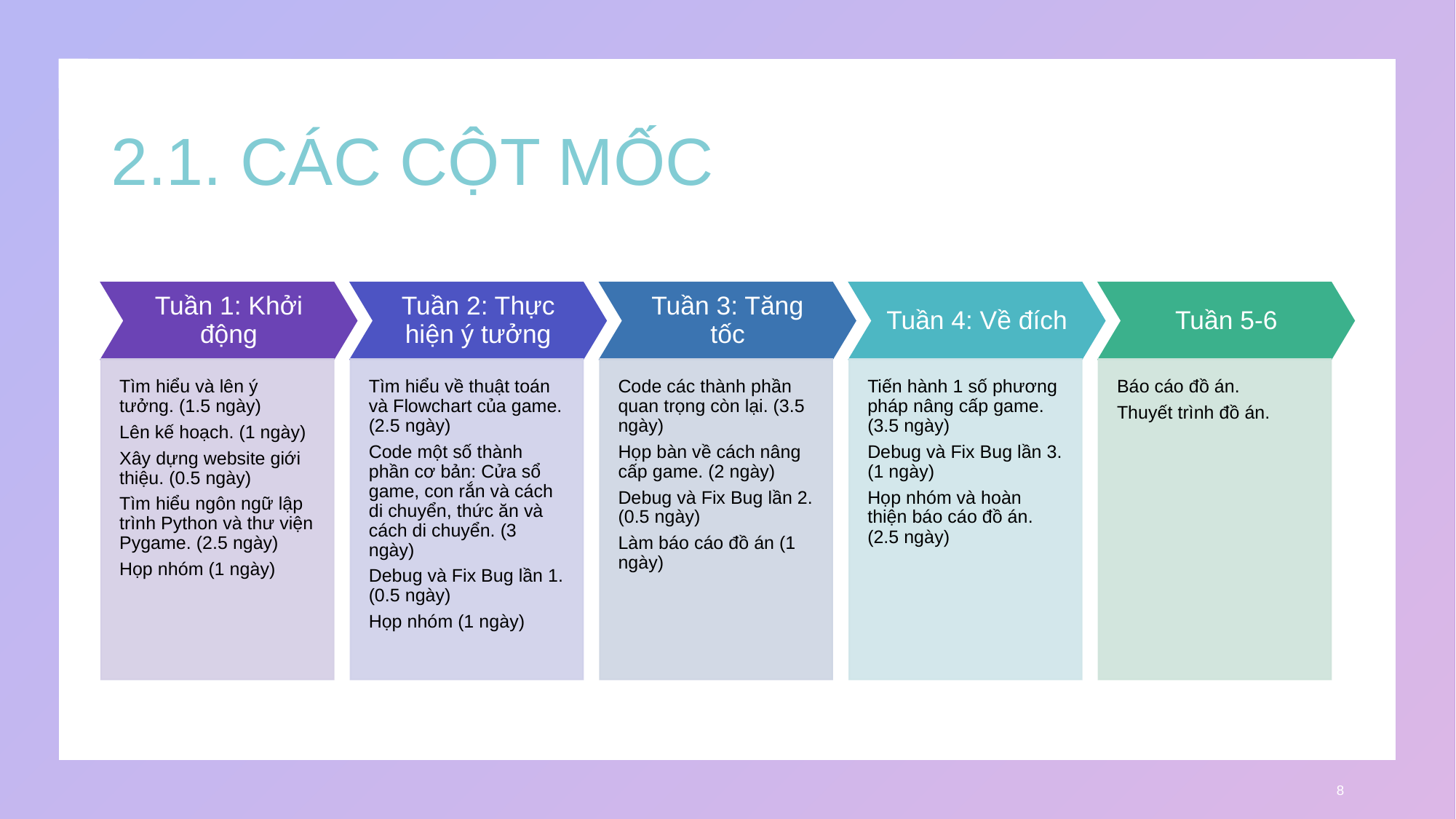

# 2.1. CÁC CỘT MỐC
Tuần 1: Khởi động
Tìm hiểu và lên ý tưởng. (1.5 ngày)
Lên kế hoạch. (1 ngày)
Xây dựng website giới thiệu. (0.5 ngày)
Tìm hiểu ngôn ngữ lập trình Python và thư viện Pygame. (2.5 ngày)
Họp nhóm (1 ngày)
Tuần 2: Thực hiện ý tưởng
Tìm hiểu về thuật toán và Flowchart của game. (2.5 ngày)
Code một số thành phần cơ bản: Cửa sổ game, con rắn và cách di chuyển, thức ăn và cách di chuyển. (3 ngày)
Debug và Fix Bug lần 1. (0.5 ngày)
Họp nhóm (1 ngày)
Tuần 3: Tăng tốc
Code các thành phần quan trọng còn lại. (3.5 ngày)
Họp bàn về cách nâng cấp game. (2 ngày)
Debug và Fix Bug lần 2. (0.5 ngày)
Làm báo cáo đồ án (1 ngày)
Tuần 4: Về đích
Tiến hành 1 số phương pháp nâng cấp game. (3.5 ngày)
Debug và Fix Bug lần 3. (1 ngày)
Họp nhóm và hoàn thiện báo cáo đồ án. (2.5 ngày)
Tuần 5-6
Báo cáo đồ án.
Thuyết trình đồ án.
8